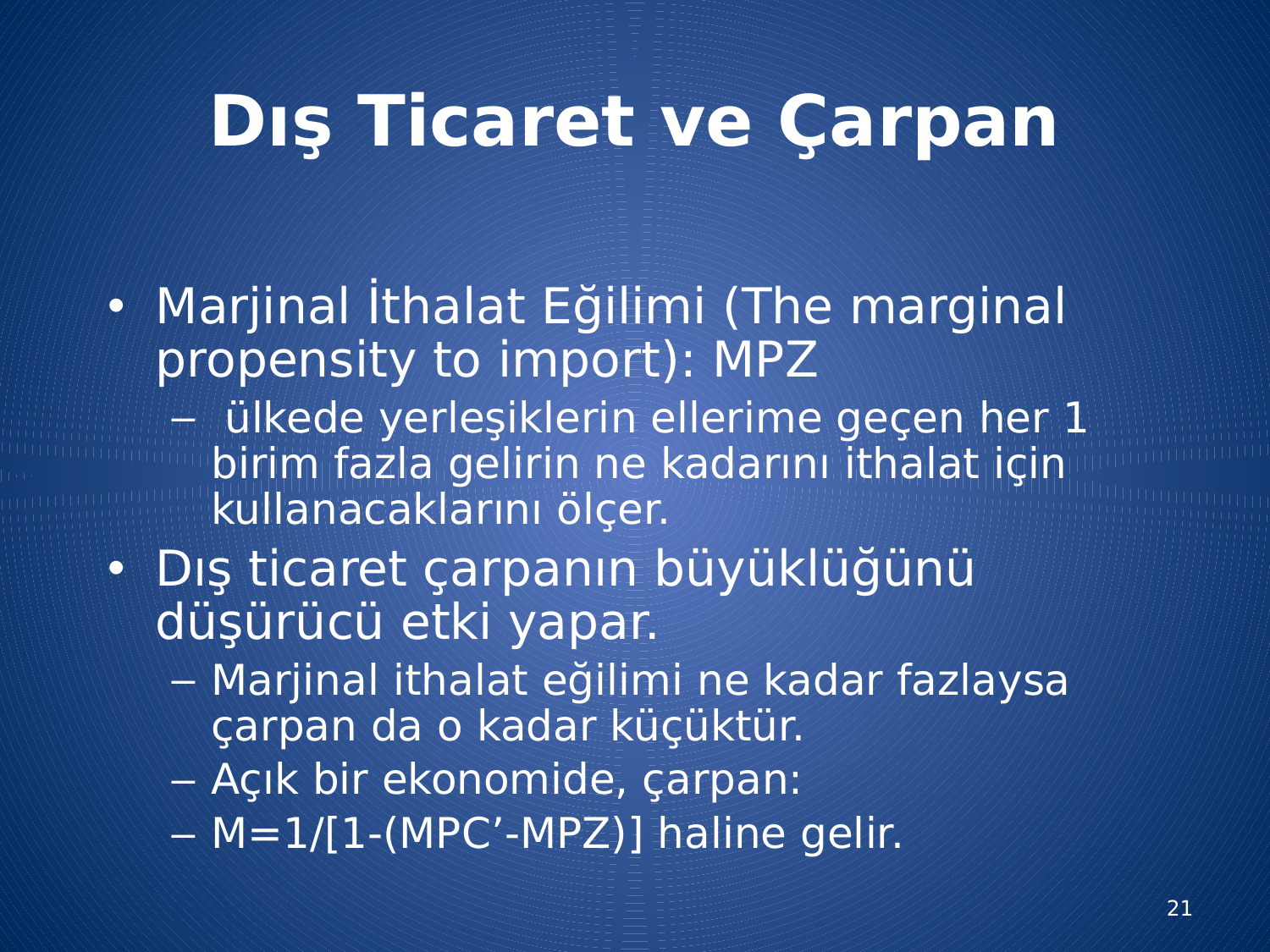

# Dış Ticaret ve Çarpan
Marjinal İthalat Eğilimi (The marginal propensity to import): MPZ
 ülkede yerleşiklerin ellerime geçen her 1 birim fazla gelirin ne kadarını ithalat için kullanacaklarını ölçer.
Dış ticaret çarpanın büyüklüğünü düşürücü etki yapar.
Marjinal ithalat eğilimi ne kadar fazlaysa çarpan da o kadar küçüktür.
Açık bir ekonomide, çarpan:
M=1/[1-(MPC’-MPZ)] haline gelir.
21